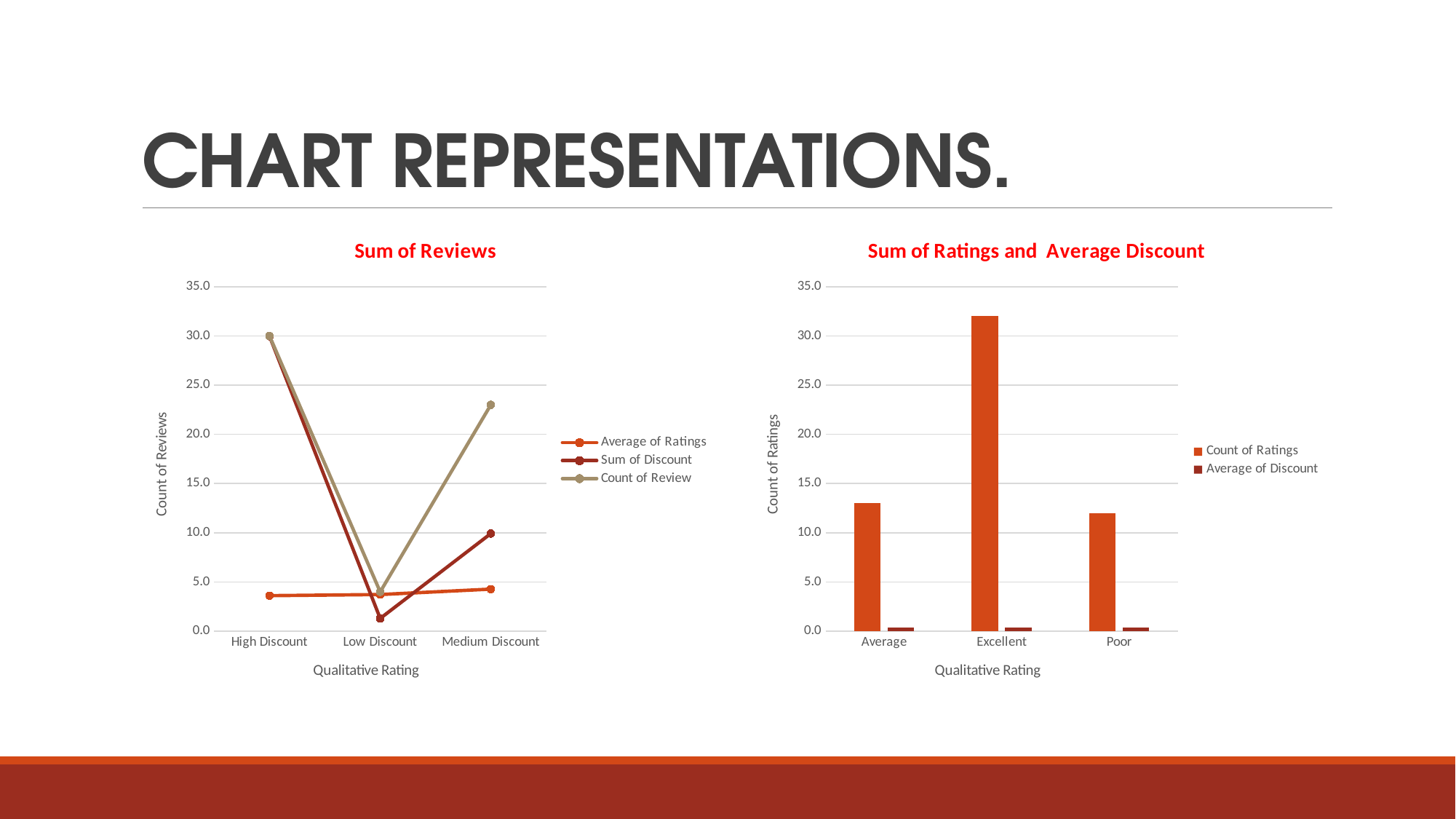

# CHART REPRESENTATIONS.

### Chart: Sum of Reviews

| Category | Average of Ratings | Sum of Discount | Count of Review |
|---|---|---|---|
| High Discount | 3.6133333333333324 | 29.969999999999988 | 30.0 |
| Low Discount | 3.7249999999999996 | 1.3000000000000003 | 4.0 |
| Medium Discount | 4.2782608695652184 | 9.919999999999998 | 23.0 |

### Chart: Sum of Ratings and  Average Discount

| Category | Count of Ratings | Average of Discount |
|---|---|---|
| Average | 13.0 | 0.37615384615384617 |
| Excellent | 32.0 | 0.3793750000000001 |
| Poor | 12.0 | 0.36059701492537305 |